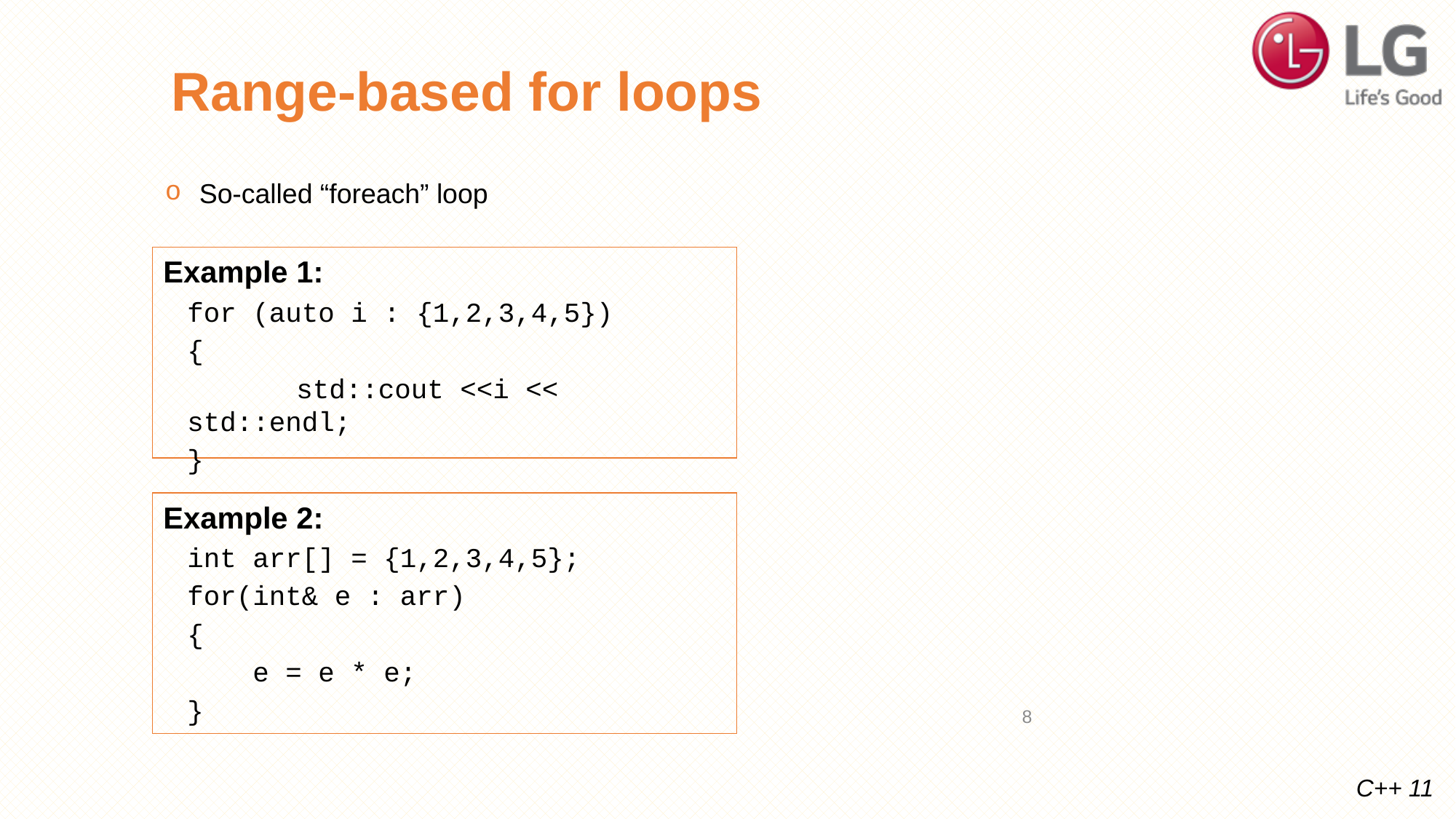

# Range-based for loops
So-called “foreach” loop
Example 1:
for (auto i : {1,2,3,4,5})
{
	std::cout <<i << std::endl;
}
Example 2:
int arr[] = {1,2,3,4,5};
for(int& e : arr)
{
    e = e * e;
}
8